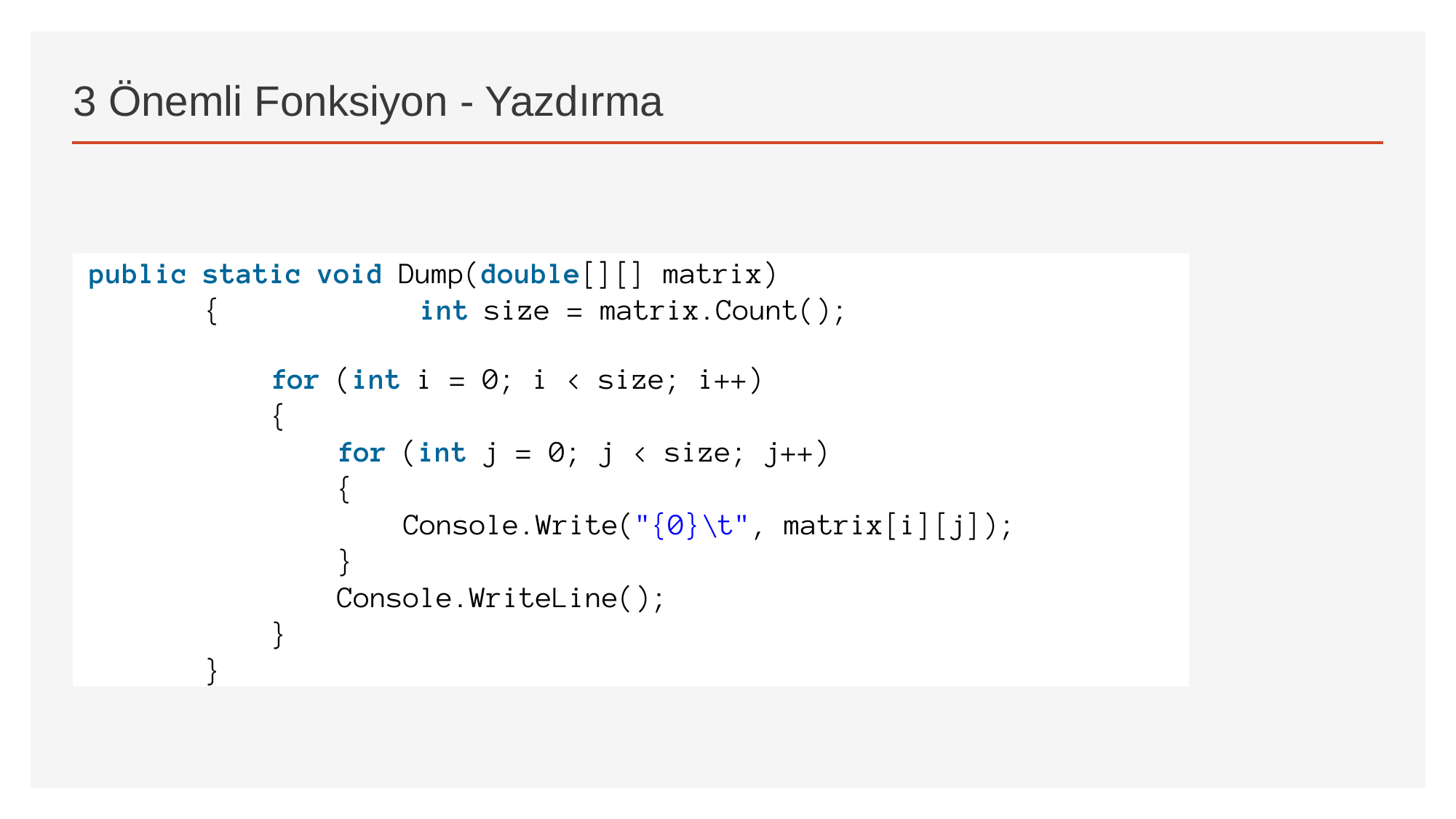

# 3 Önemli Fonksiyon - Yazdırma
 public static void Dump(double[][] matrix)
        {            int size = matrix.Count();

            for (int i = 0; i < size; i++)
            {
                for (int j = 0; j < size; j++)
                {
                    Console.Write("{0}\t", matrix[i][j]);
                }
                Console.WriteLine();
            }
        }